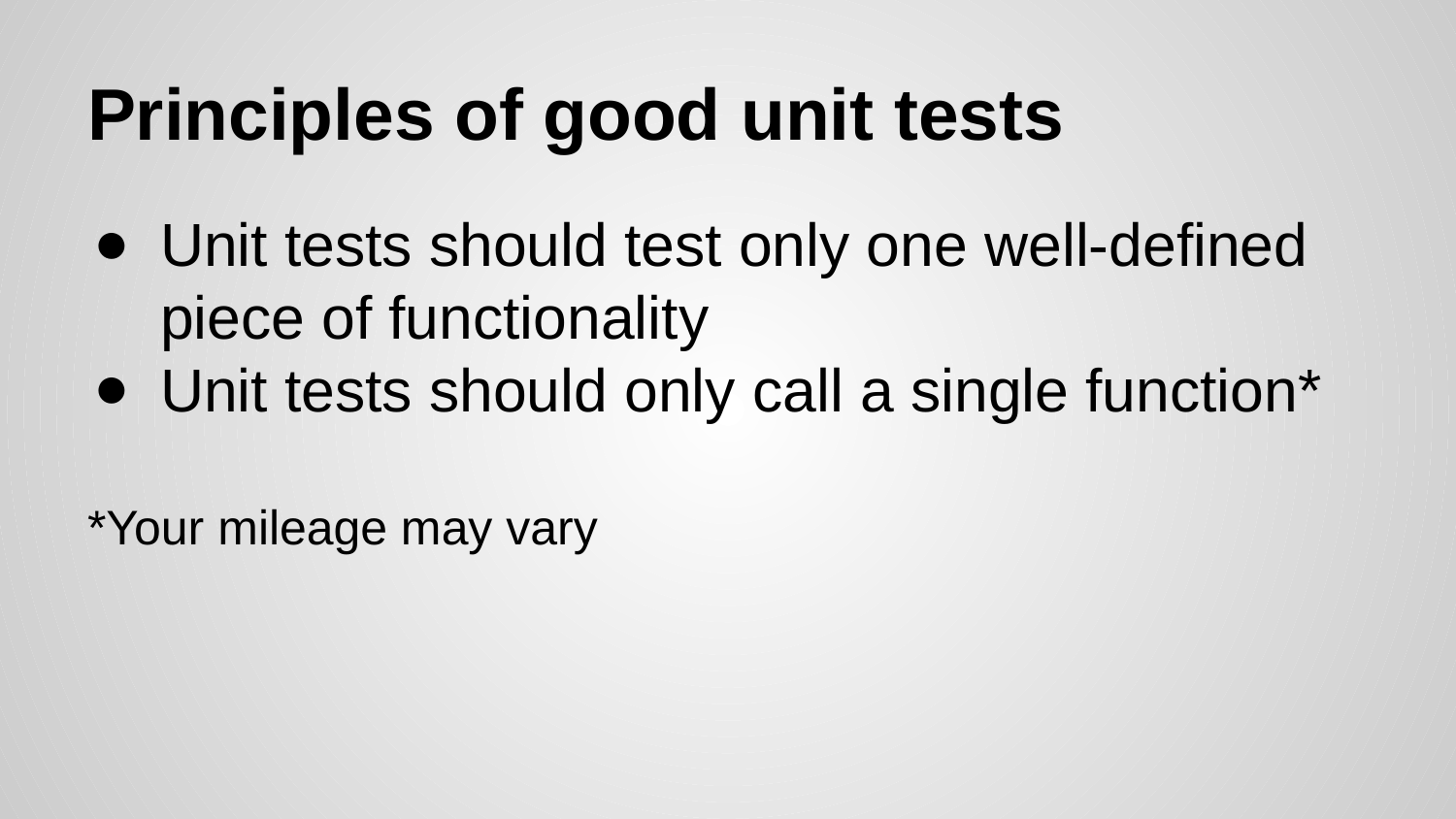

# Principles of good unit tests
Unit tests should test only one well-defined piece of functionality
Unit tests should only call a single function*

*Your mileage may vary